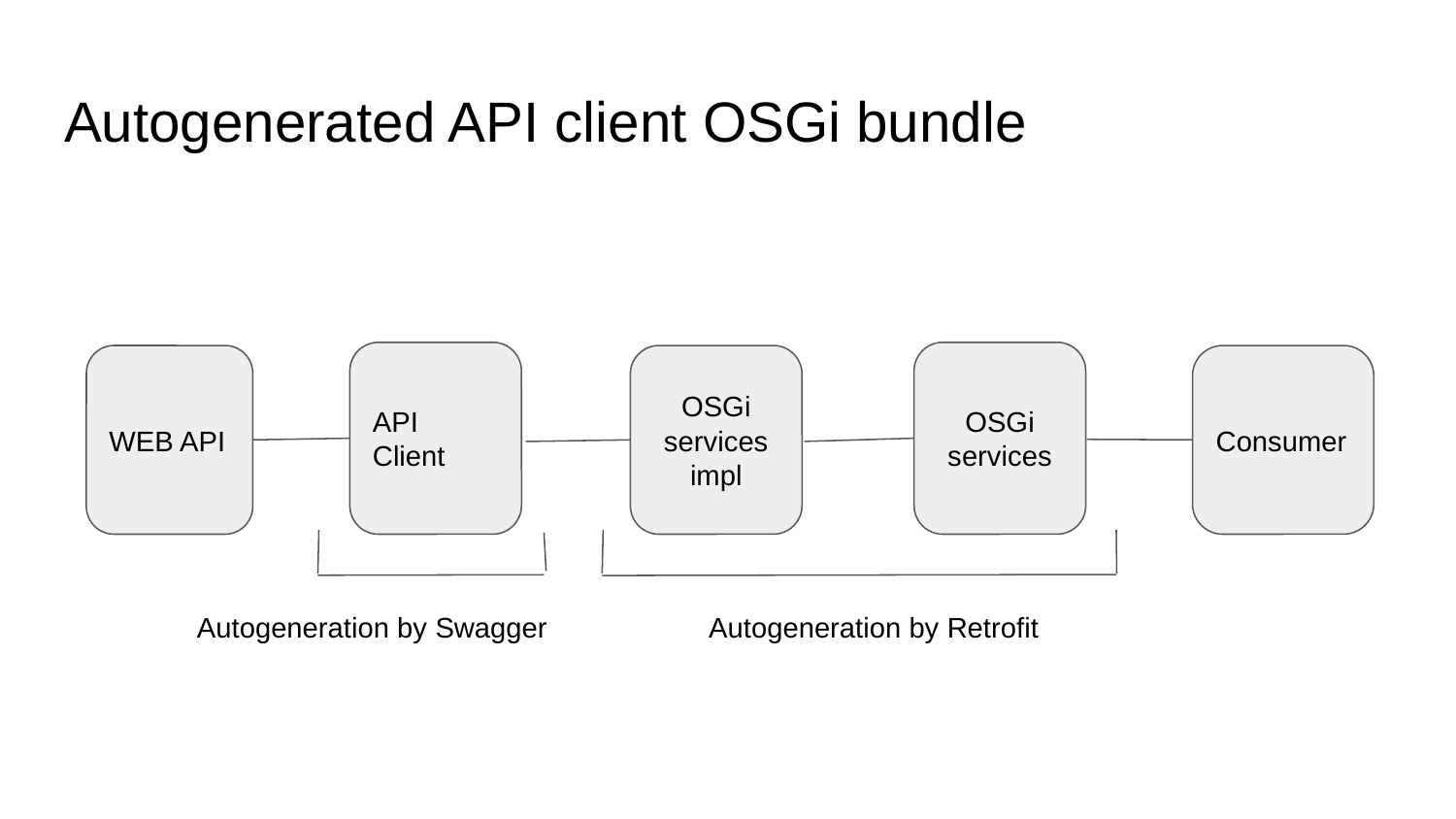

# Autogenerated API client OSGi bundle

API Client
OSGi services
WEB API
OSGi services impl
Consumer
Autogeneration by Swagger
Autogeneration by Retrofit